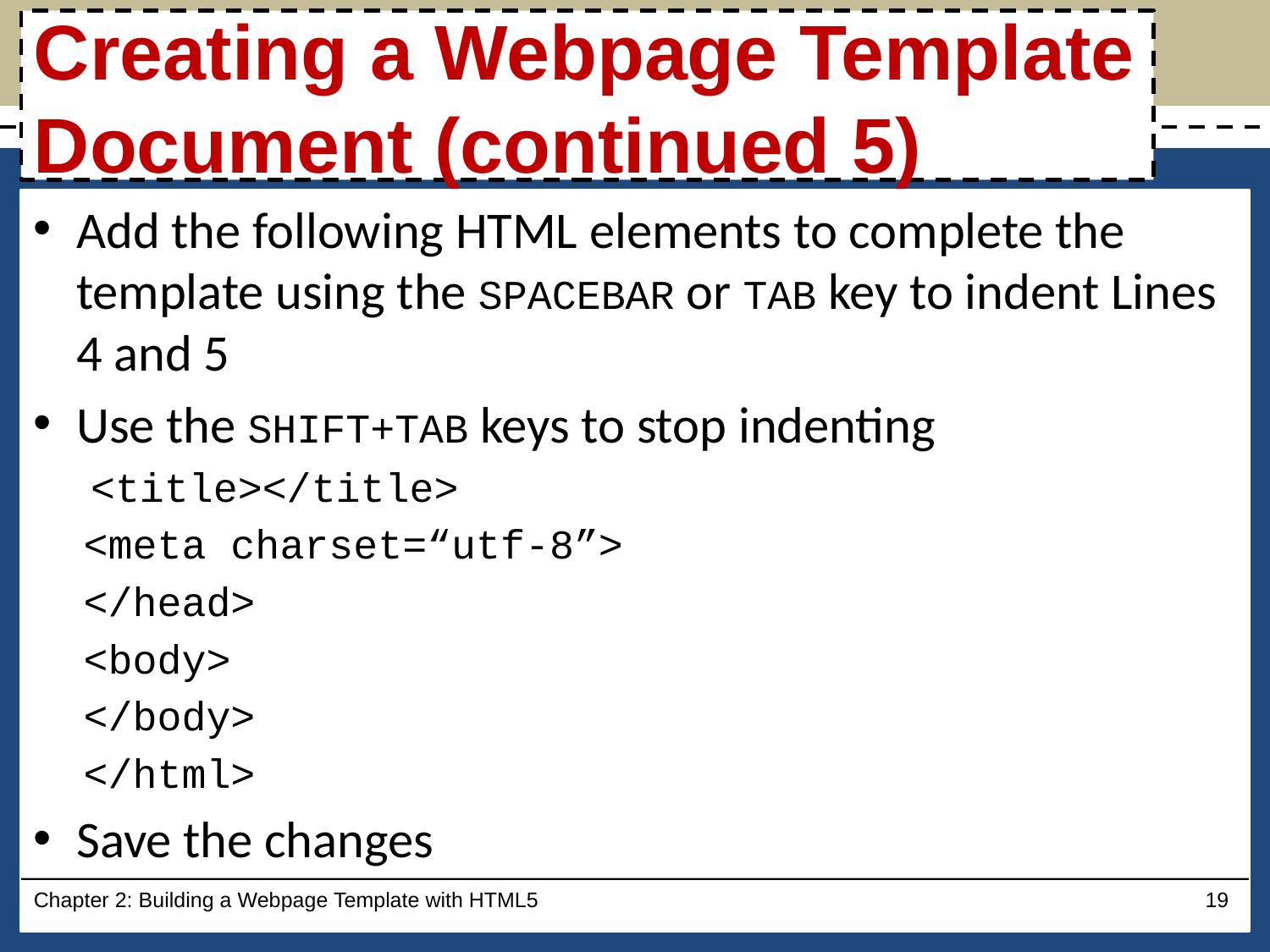

# Creating a Webpage Template Document (continued 5)
Add the following HTML elements to complete the template using the SPACEBAR or TAB key to indent Lines 4 and 5
Use the SHIFT+TAB keys to stop indenting
<title></title>
<meta charset=“utf-8”>
</head>
<body>
</body>
</html>
Save the changes
Chapter 2: Building a Webpage Template with HTML5
19